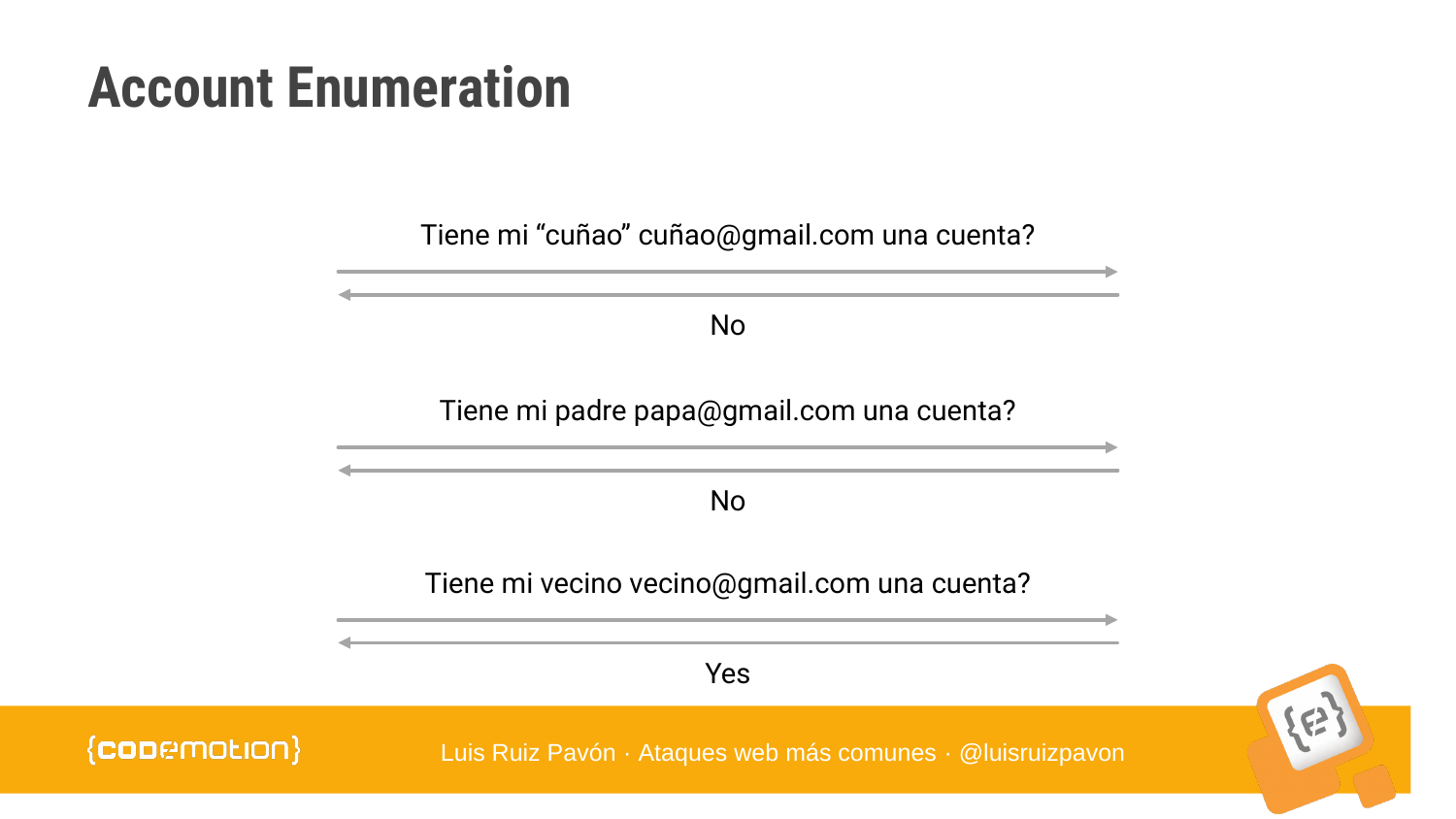

# Account Enumeration

Tiene mi “cuñao” cuñao@gmail.com una cuenta?
No
Tiene mi padre papa@gmail.com una cuenta?
No
Tiene mi vecino vecino@gmail.com una cuenta?
Yes